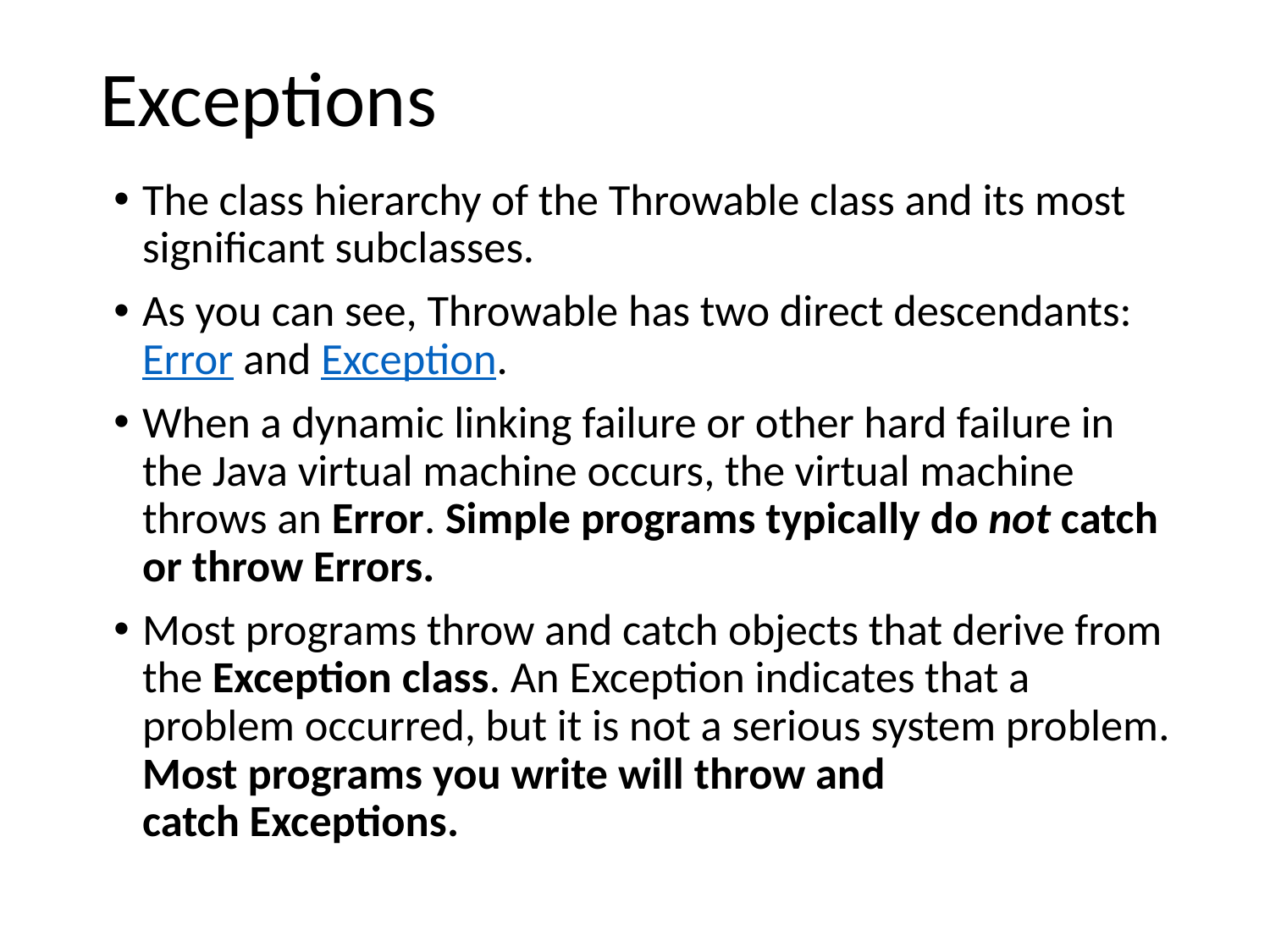

# Exceptions
The class hierarchy of the Throwable class and its most significant subclasses.
As you can see, Throwable has two direct descendants: Error and Exception.
When a dynamic linking failure or other hard failure in the Java virtual machine occurs, the virtual machine throws an Error. Simple programs typically do not catch or throw Errors.
Most programs throw and catch objects that derive from the Exception class. An Exception indicates that a problem occurred, but it is not a serious system problem. Most programs you write will throw and catch Exceptions.